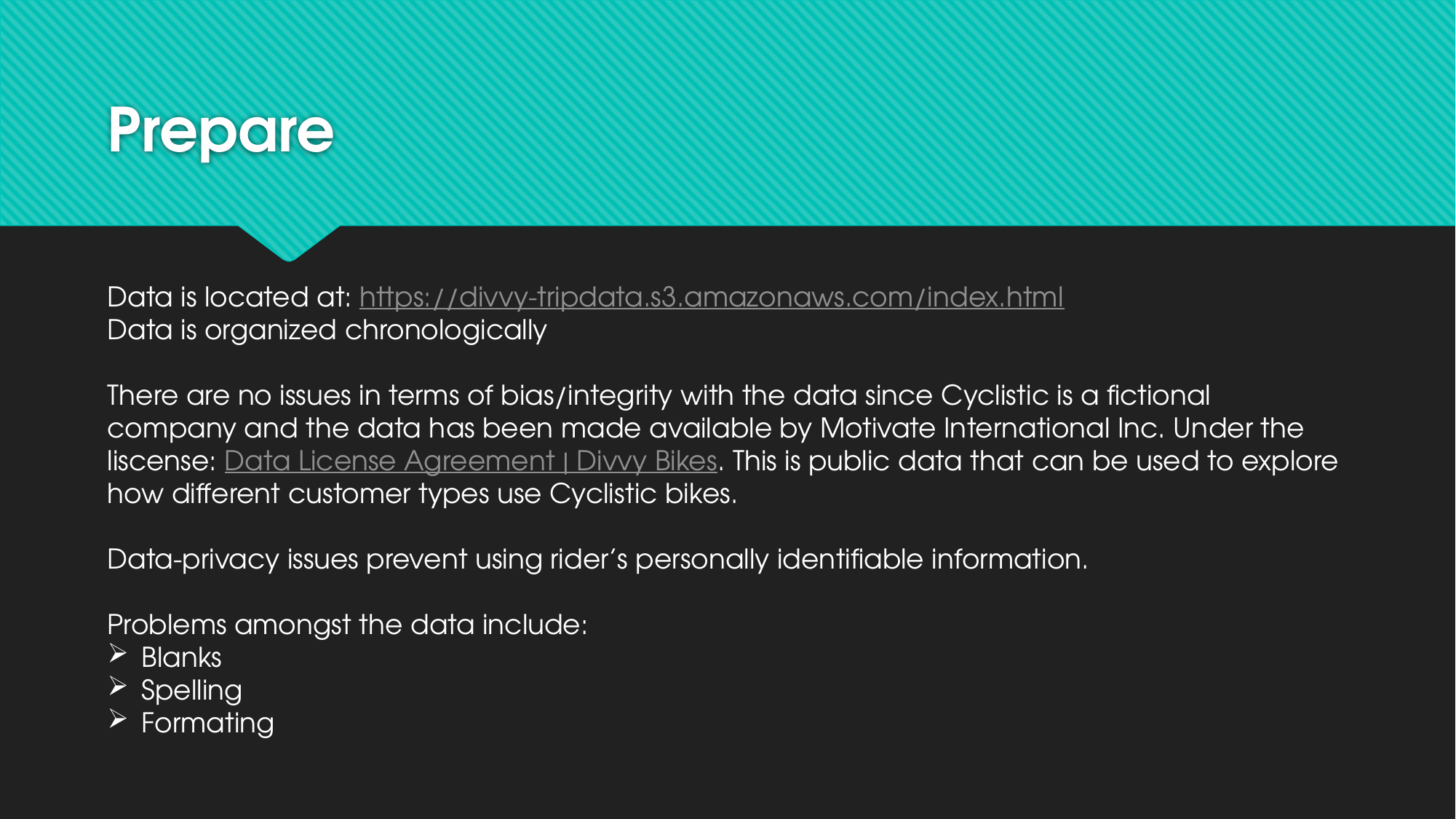

# Prepare
Data is located at: https://divvy-tripdata.s3.amazonaws.com/index.html
Data is organized chronologically

There are no issues in terms of bias/integrity with the data since Cyclistic is a fictional company and the data has been made available by Motivate International Inc. Under the liscense: Data License Agreement | Divvy Bikes. This is public data that can be used to explore how different customer types use Cyclistic bikes.

Data-privacy issues prevent using rider’s personally identifiable information.

Problems amongst the data include:
Blanks
Spelling
Formating